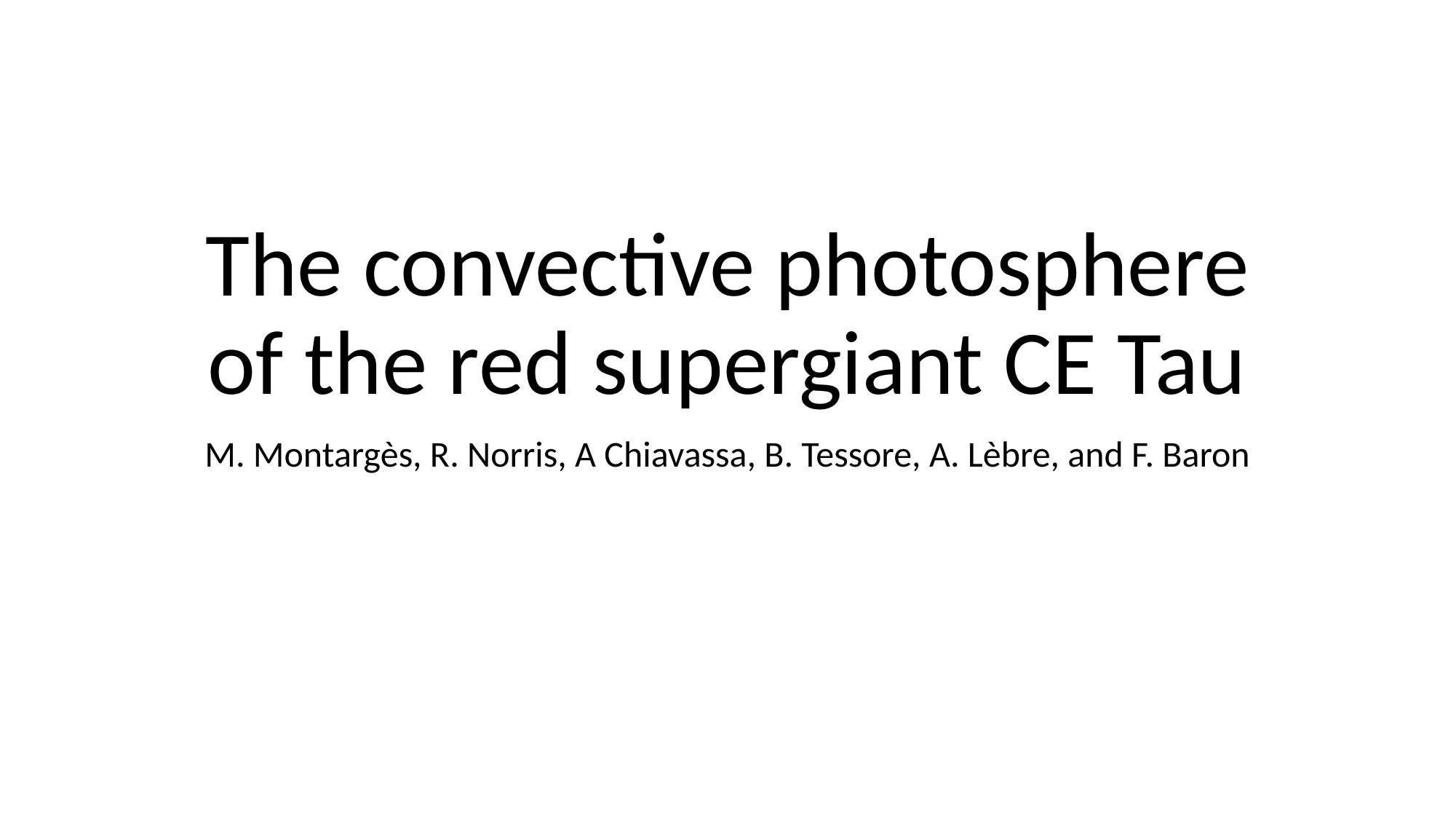

# The convective photosphere of the red supergiant CE Tau
M. Montargès, R. Norris, A Chiavassa, B. Tessore, A. Lèbre, and F. Baron